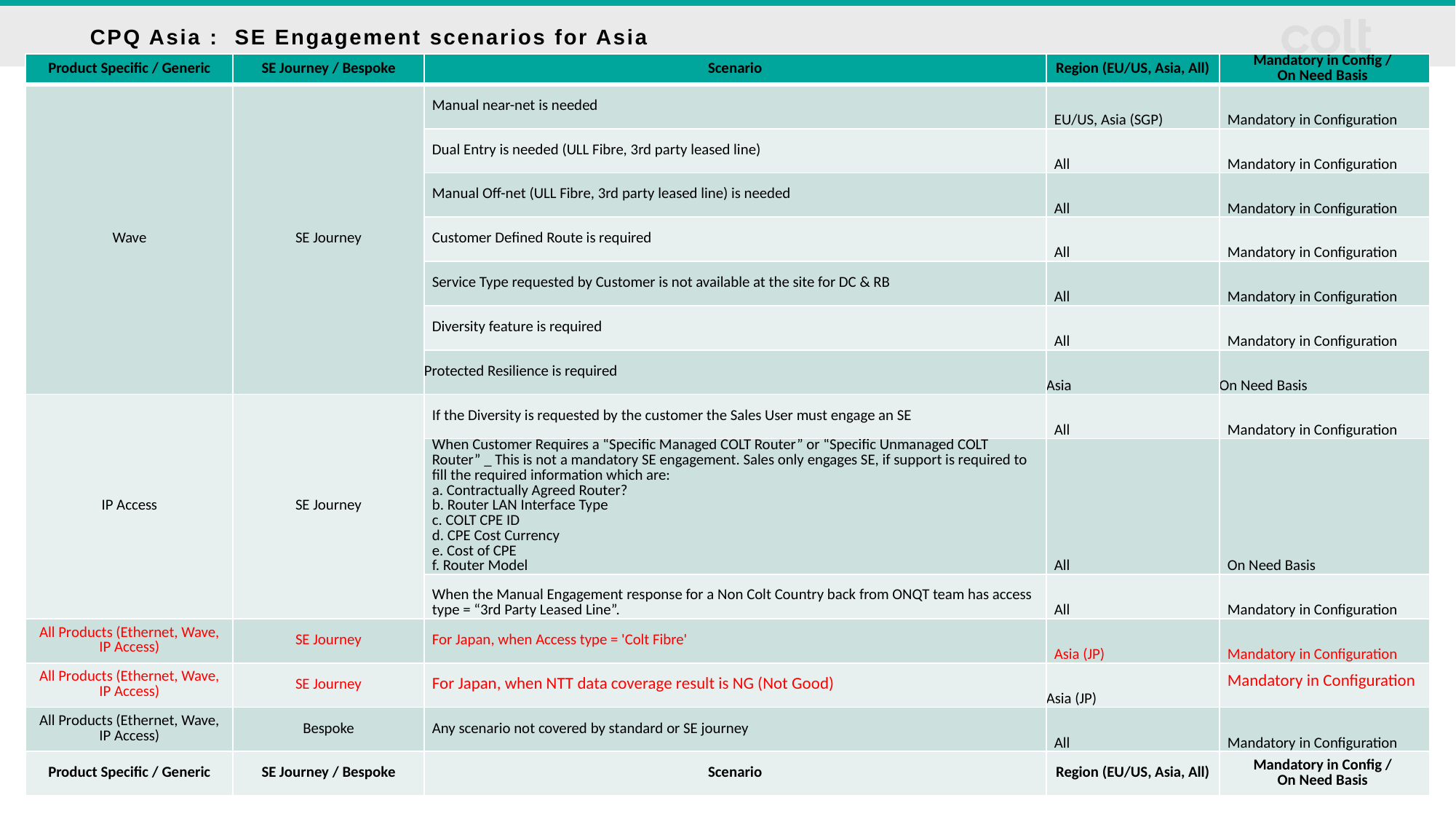

# CPQ Asia :  SE Engagement scenarios for Asia
| Product Specific / Generic | SE Journey / Bespoke | Scenario | Region (EU/US, Asia, All) | Mandatory in Config / On Need Basis |
| --- | --- | --- | --- | --- |
| Wave | SE Journey | Manual near-net is needed | EU/US, Asia (SGP) | Mandatory in Configuration |
|  |  | Dual Entry is needed (ULL Fibre, 3rd party leased line) | All | Mandatory in Configuration |
|  |  | Manual Off-net (ULL Fibre, 3rd party leased line) is needed | All | Mandatory in Configuration |
|  |  | Customer Defined Route is required | All | Mandatory in Configuration |
|  |  | Service Type requested by Customer is not available at the site for DC & RB | All | Mandatory in Configuration |
|  |  | Diversity feature is required | All | Mandatory in Configuration |
|  |  | Protected Resilience is required | Asia | On Need Basis |
| IP Access | SE Journey | If the Diversity is requested by the customer the Sales User must engage an SE | All | Mandatory in Configuration |
|  |  | When Customer Requires a “Specific Managed COLT Router” or “Specific Unmanaged COLT Router” \_ This is not a mandatory SE engagement. Sales only engages SE, if support is required to fill the required information which are: a. Contractually Agreed Router? b. Router LAN Interface Type c. COLT CPE ID d. CPE Cost Currency e. Cost of CPE f. Router Model | All | On Need Basis |
|  |  | When the Manual Engagement response for a Non Colt Country back from ONQT team has access type = “3rd Party Leased Line”. | All | Mandatory in Configuration |
| All Products (Ethernet, Wave, IP Access) | SE Journey | For Japan, when Access type = 'Colt Fibre' | Asia (JP) | Mandatory in Configuration |
| All Products (Ethernet, Wave, IP Access) | SE Journey | For Japan, when NTT data coverage result is NG (Not Good) | Asia (JP) | Mandatory in Configuration |
| All Products (Ethernet, Wave, IP Access) | Bespoke | Any scenario not covered by standard or SE journey | All | Mandatory in Configuration |
| Product Specific / Generic | SE Journey / Bespoke | Scenario | Region (EU/US, Asia, All) | Mandatory in Config / On Need Basis |
14